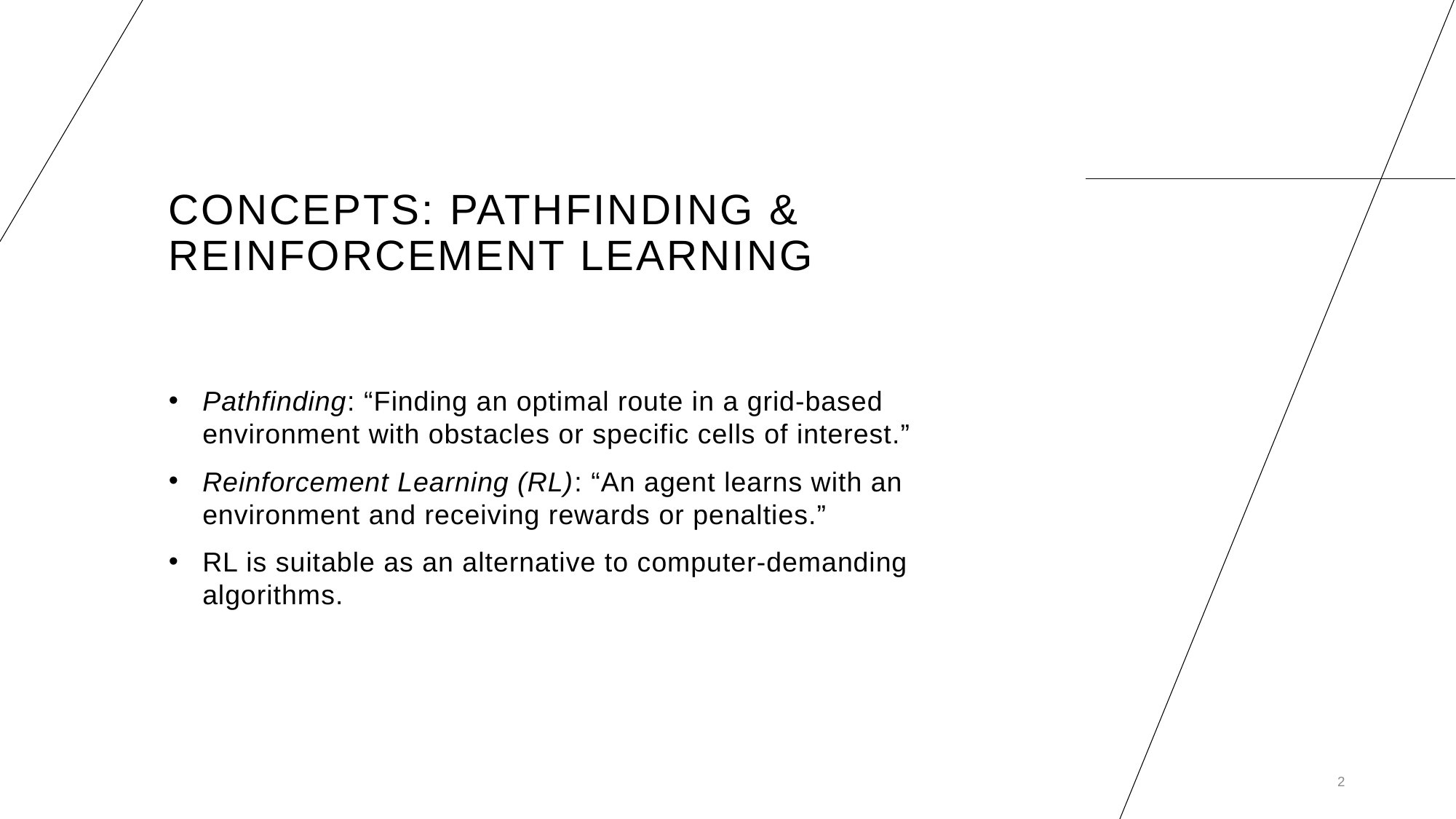

# Concepts: Pathfinding & Reinforcement Learning

Pathfinding: “Finding an optimal route in a grid-based environment with obstacles or specific cells of interest.”
Reinforcement Learning (RL): “An agent learns with an environment and receiving rewards or penalties.”
RL is suitable as an alternative to computer-demanding algorithms.
2